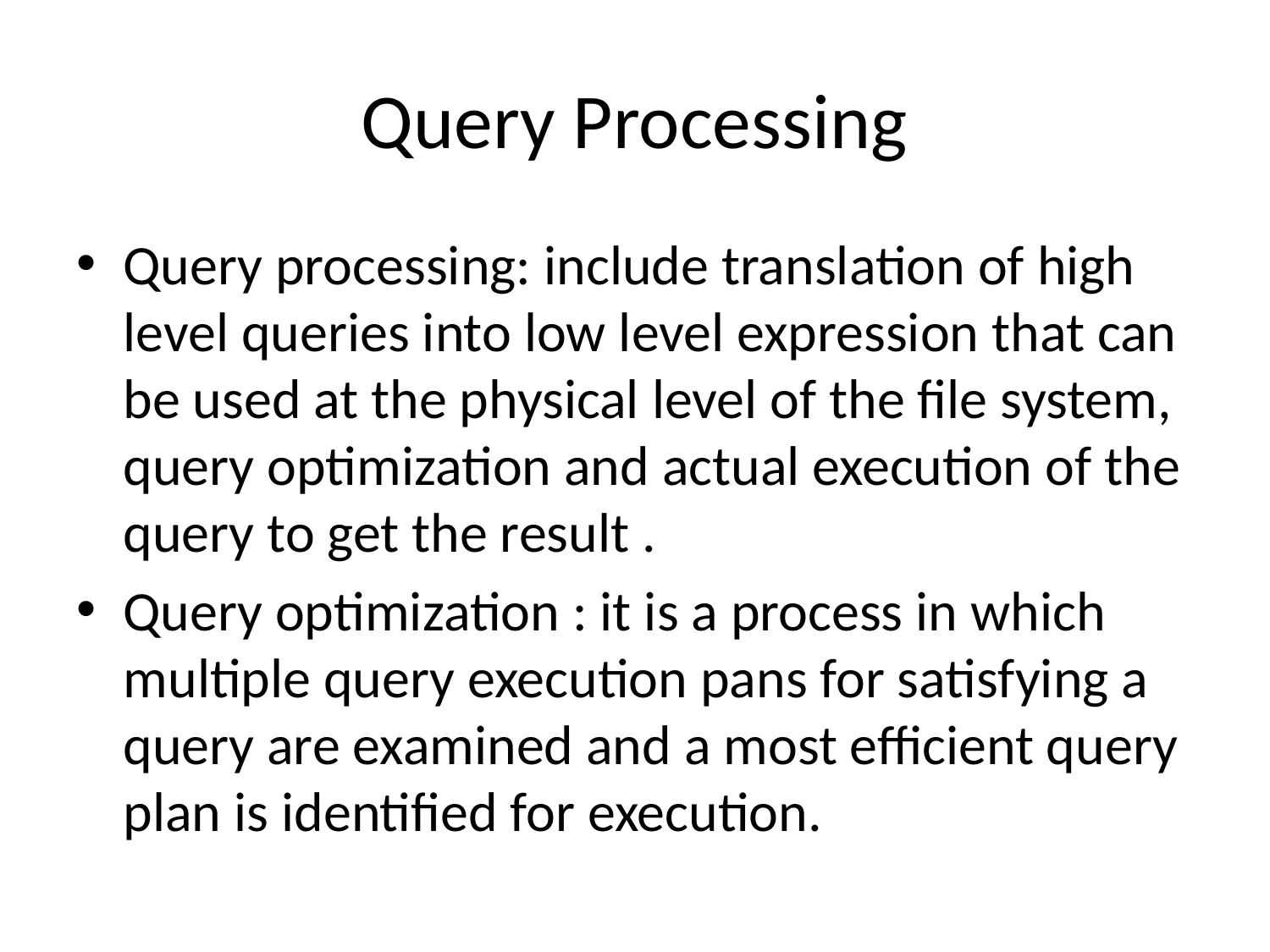

# Query Processing
Query processing: include translation of high level queries into low level expression that can be used at the physical level of the file system, query optimization and actual execution of the query to get the result .
Query optimization : it is a process in which multiple query execution pans for satisfying a query are examined and a most efficient query plan is identified for execution.